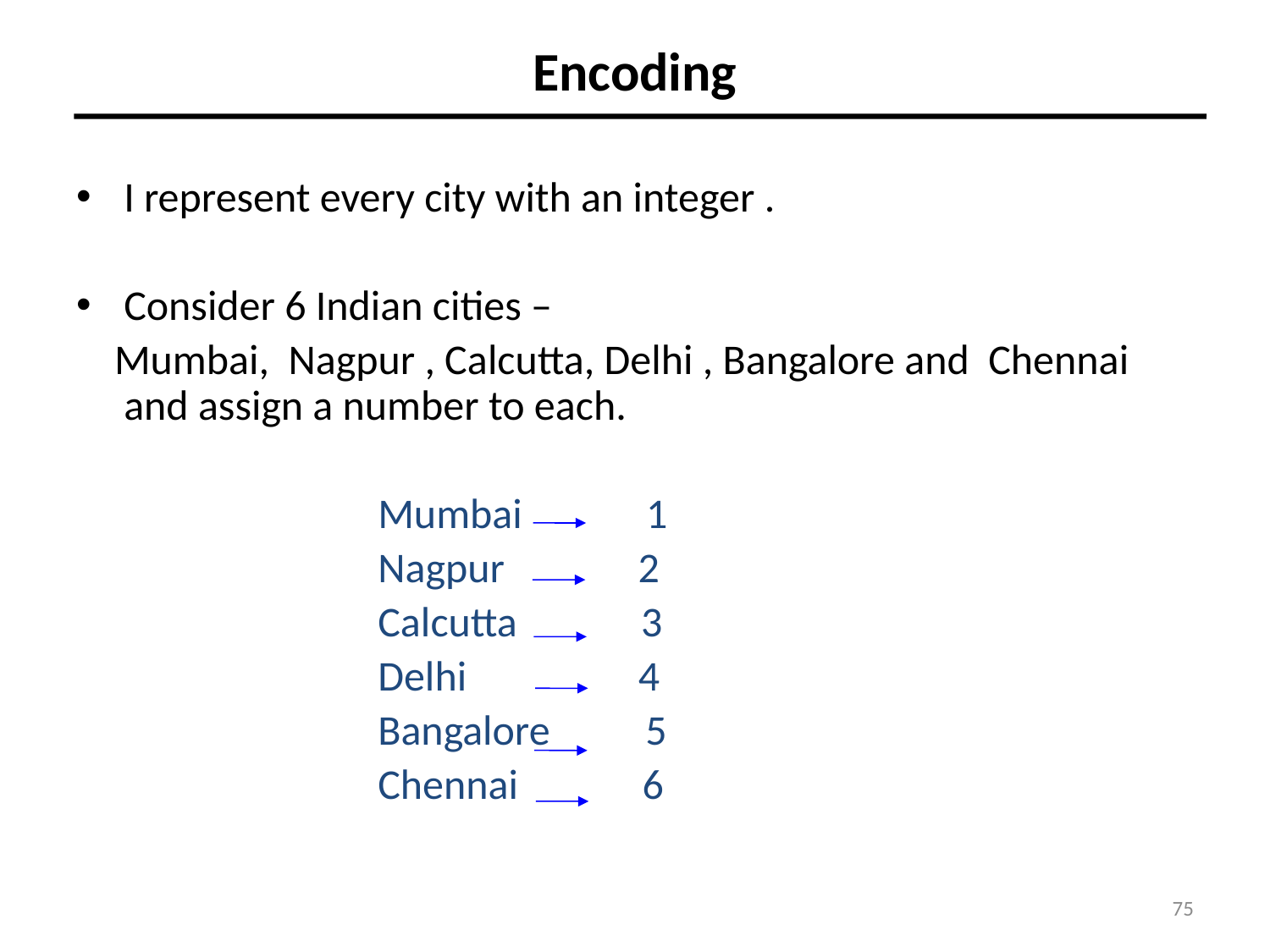

# Encoding

I represent every city with an integer .

Consider 6 Indian cities –
    Mumbai,  Nagpur , Calcutta, Delhi , Bangalore and  Chennai and assign a number to each.

			Mumbai             1
			Nagpur              2
			Calcutta             3
			Delhi                  4
			Bangalore          5
			Chennai             6

75